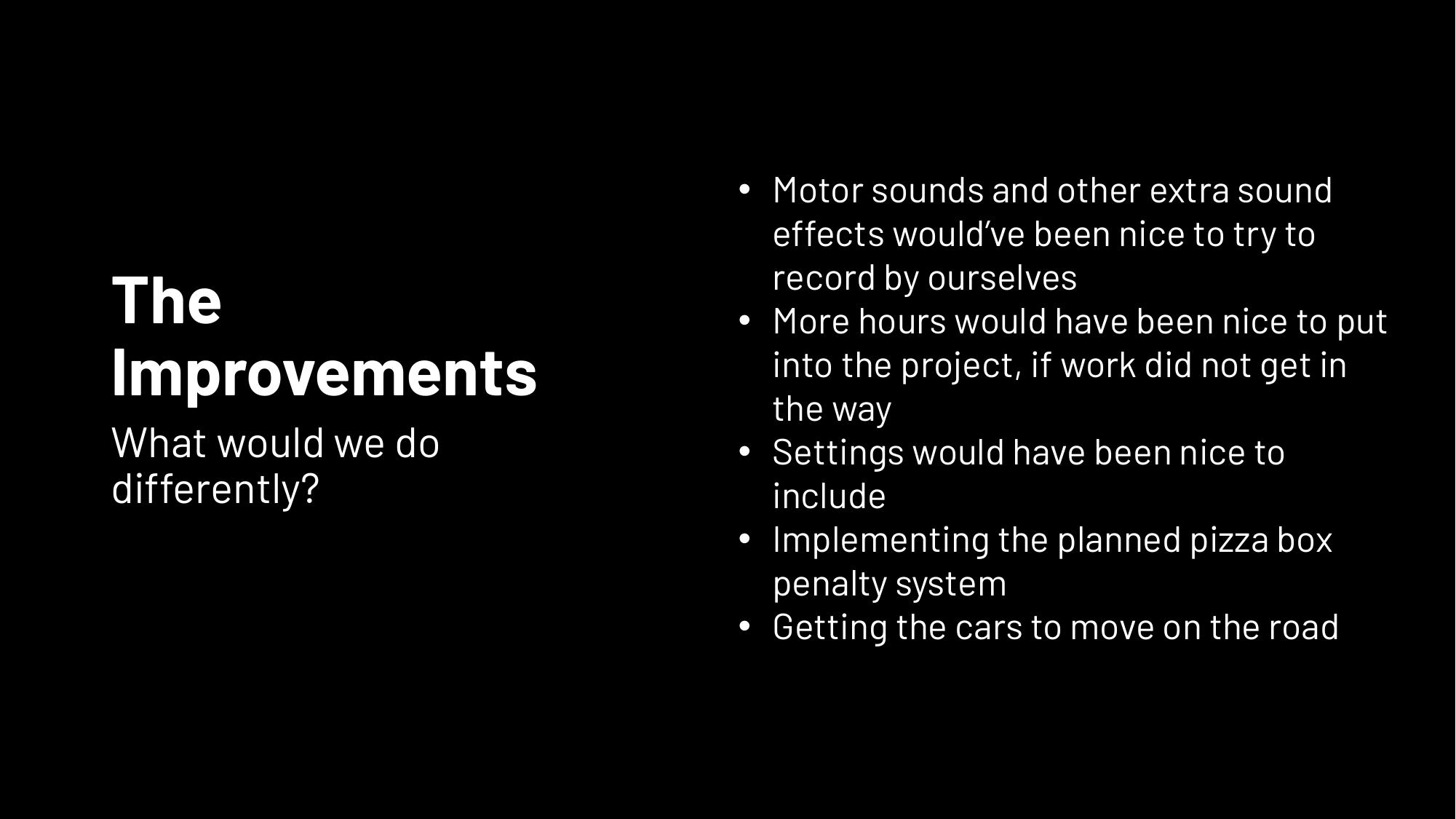

Motor sounds and other extra sound effects would’ve been nice to try to record by ourselves
More hours would have been nice to put into the project, if work did not get in the way
Settings would have been nice to include
Implementing the planned pizza box penalty system
Getting the cars to move on the road
# The Improvements
What would we do differently?